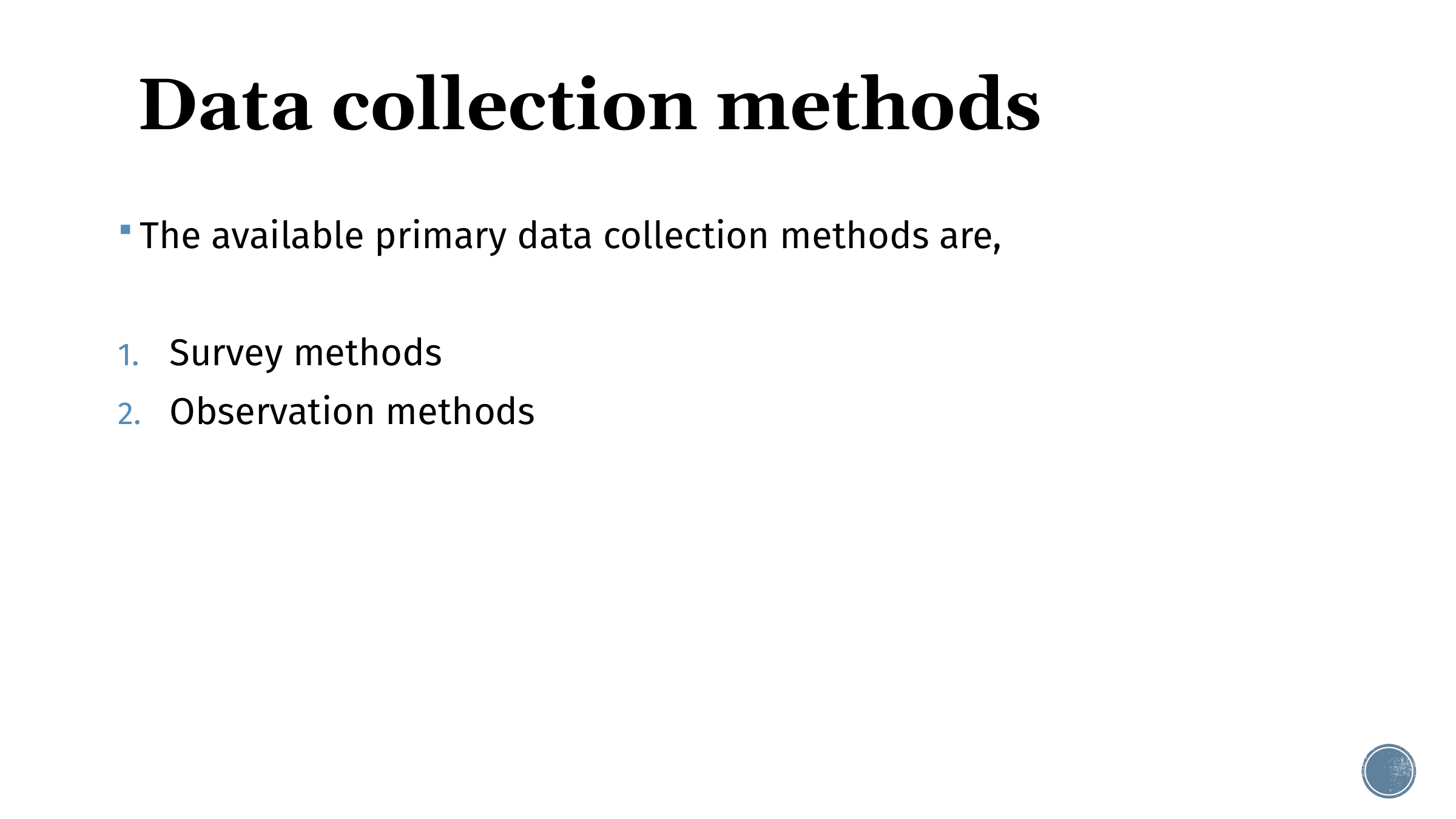

# Data collection methods
The available primary data collection methods are,

Survey methods
Observation methods